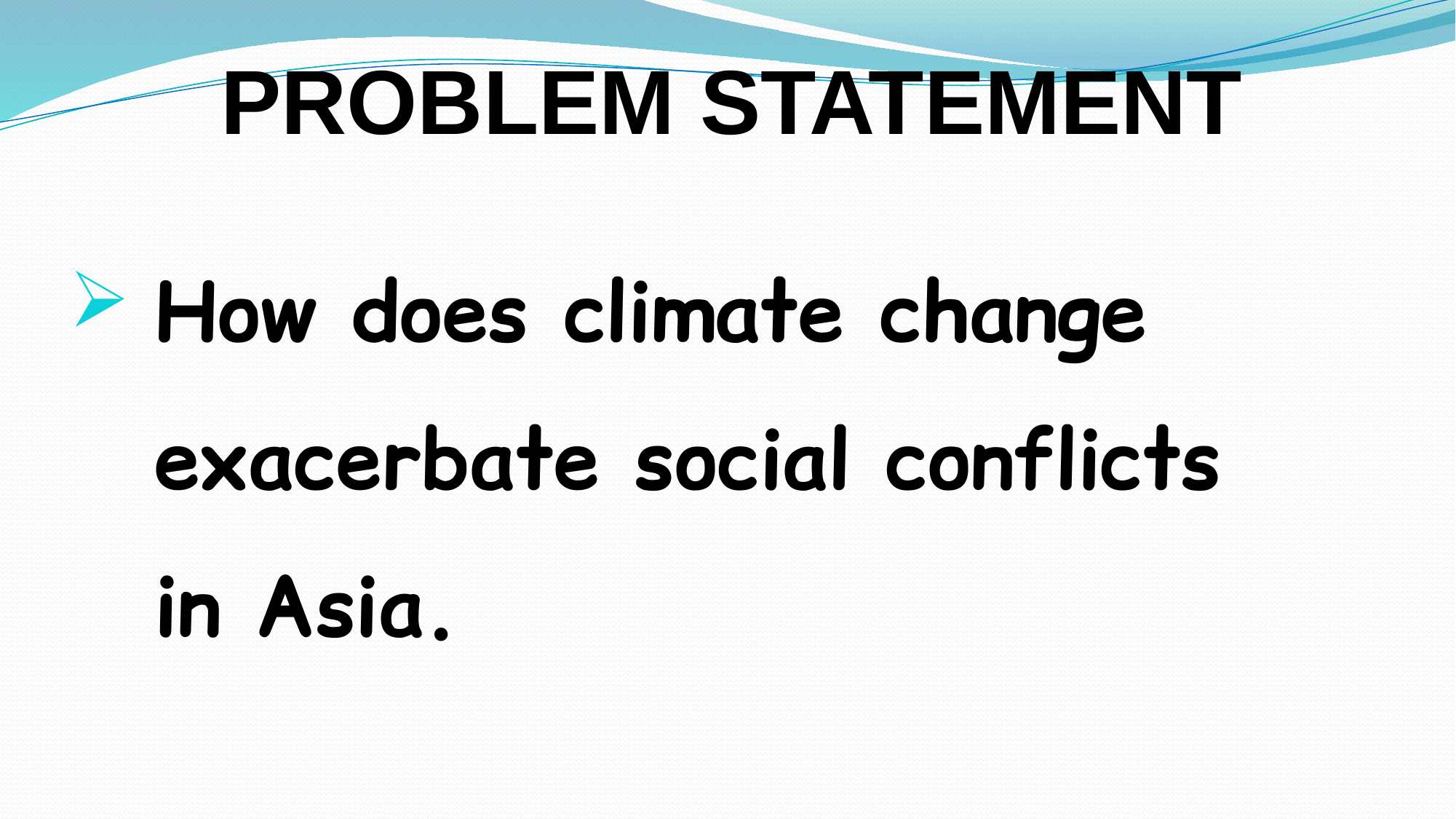

# PROBLEM STATEMENT
How does climate change exacerbate social conflicts in Asia.